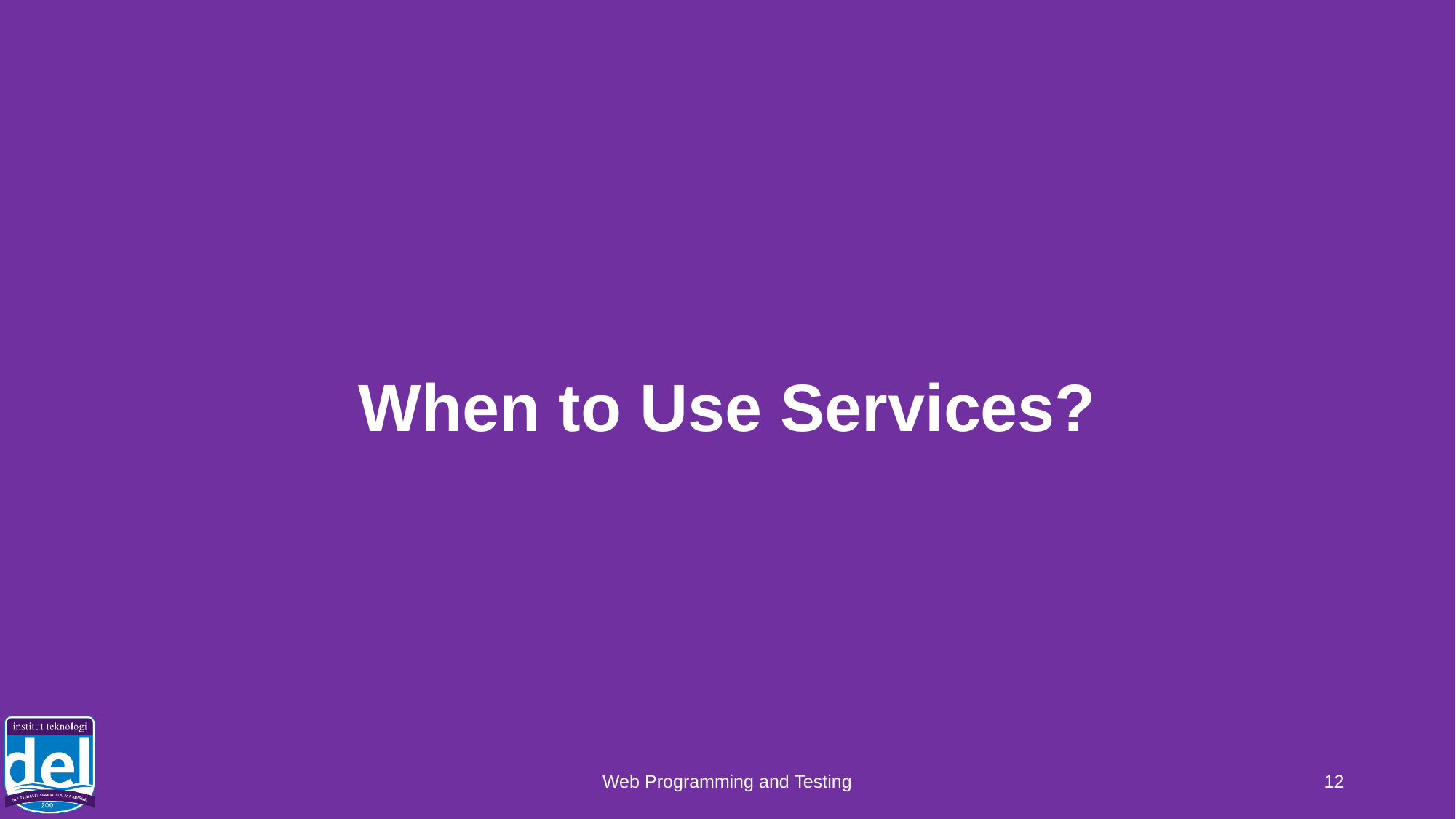

# When to Use Services?
Web Programming and Testing
12